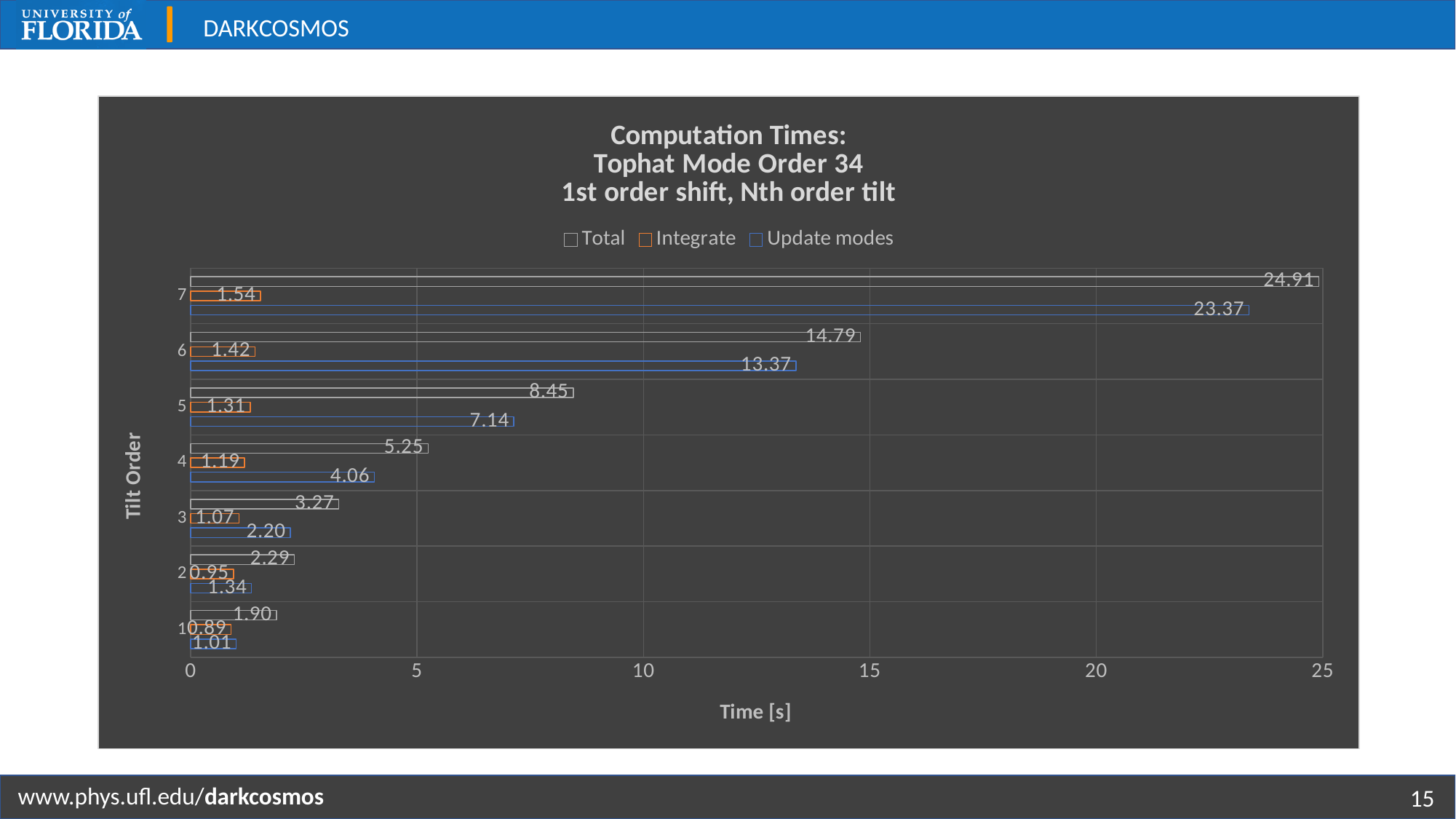

### Chart: Computation Times: Tophat Mode Order 34
1st order shift, Nth order tilt

| Category | Update modes | Integrate | Total |
|---|---|---|---|
| 1 | 1.005 | 0.8940625 | 1.8990624999999999 |
| 2 | 1.343125 | 0.945 | 2.288125 |
| 3 | 2.20328125 | 1.0690625 | 3.27234375 |
| 4 | 4.05640625 | 1.1896875 | 5.24609375 |
| 5 | 7.13515625 | 1.31328125 | 8.448437499999999 |
| 6 | 13.36875 | 1.42171875 | 14.79046875 |
| 7 | 23.37359375 | 1.53921875 | 24.9128125 |
15